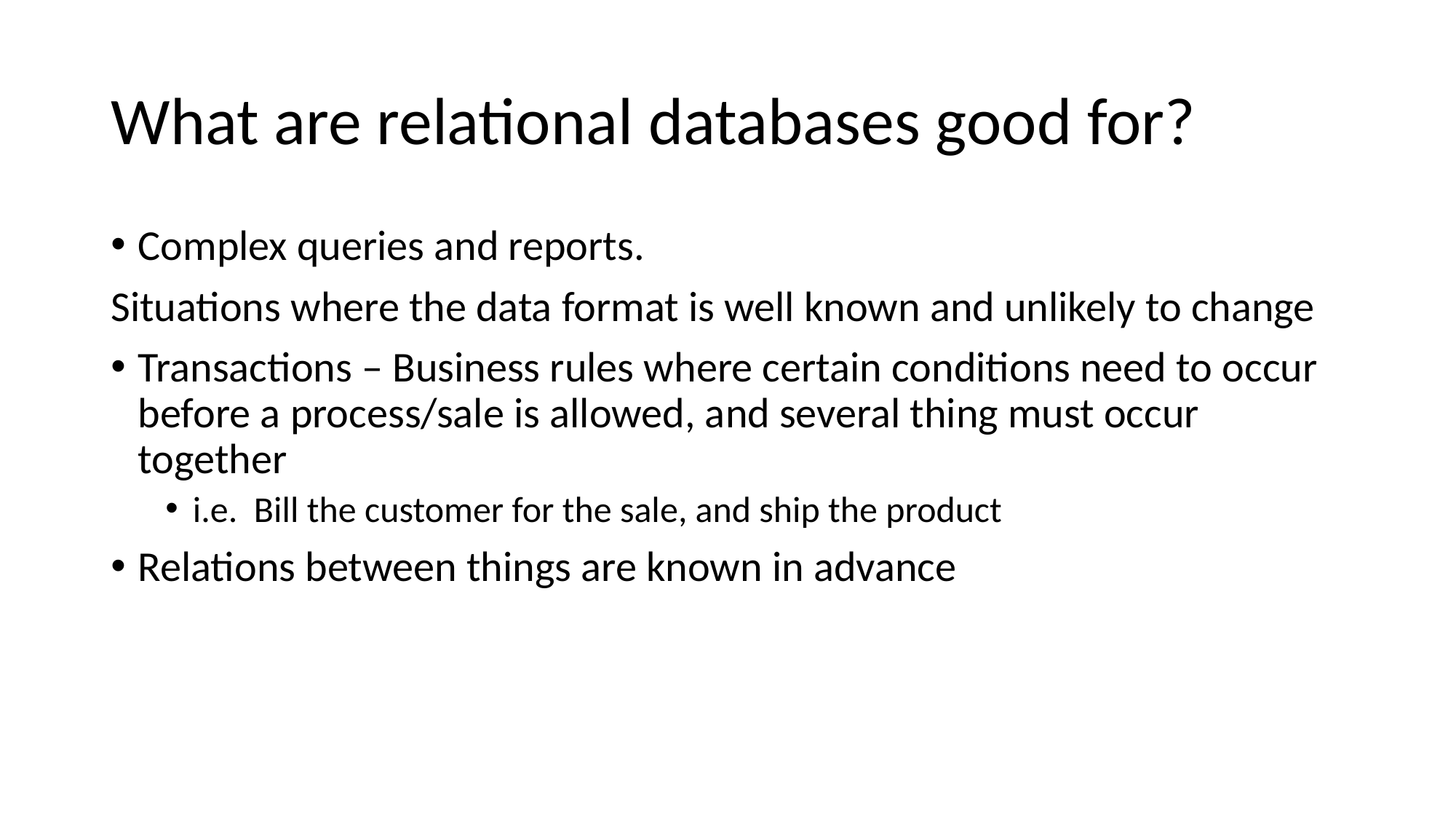

# What are relational databases good for?
Complex queries and reports.
Situations where the data format is well known and unlikely to change
Transactions – Business rules where certain conditions need to occur before a process/sale is allowed, and several thing must occur together
i.e.  Bill the customer for the sale, and ship the product
Relations between things are known in advance